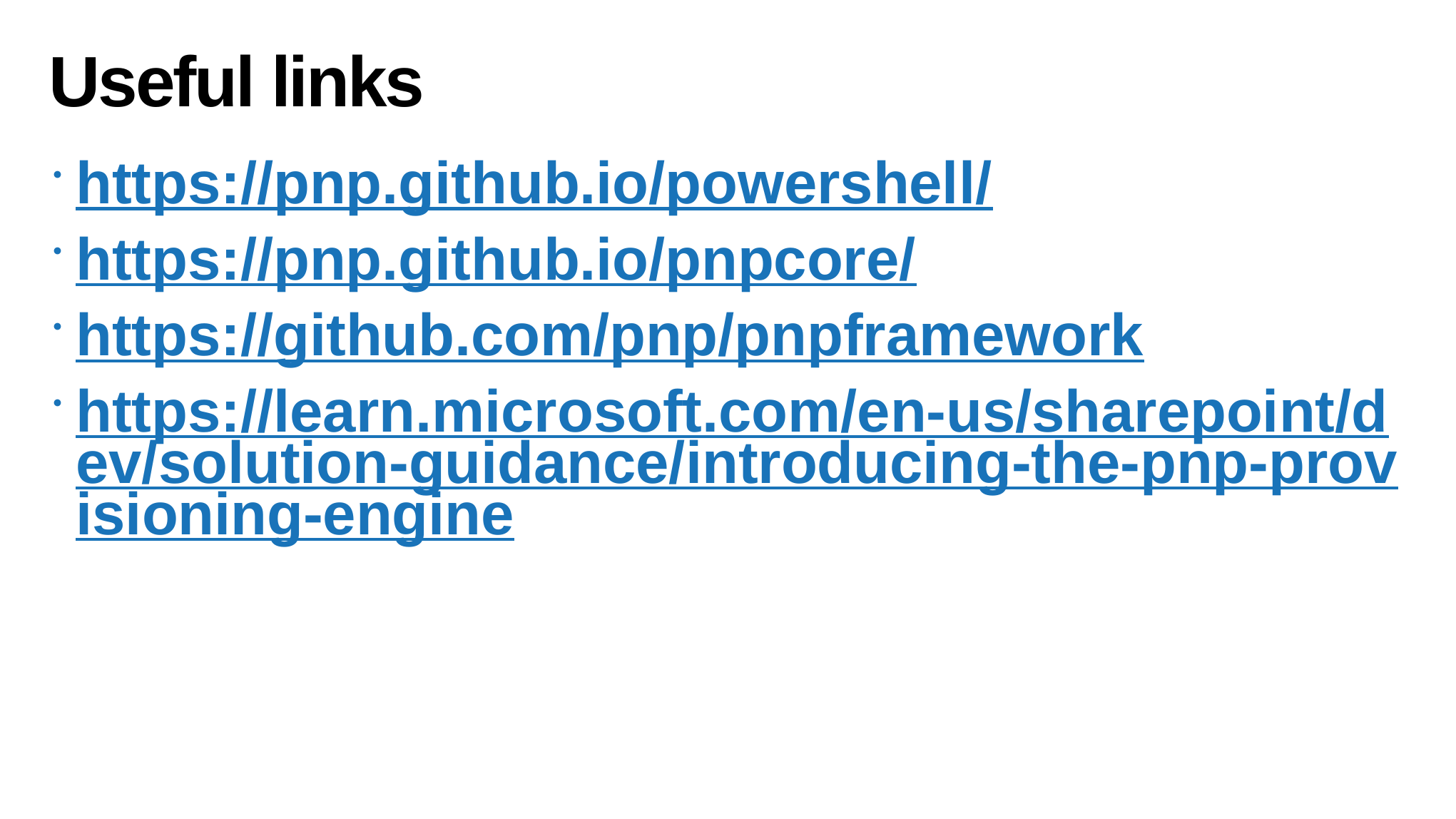

# Useful links
https://pnp.github.io/powershell/
https://pnp.github.io/pnpcore/
https://github.com/pnp/pnpframework
https://learn.microsoft.com/en-us/sharepoint/dev/solution-guidance/introducing-the-pnp-provisioning-engine